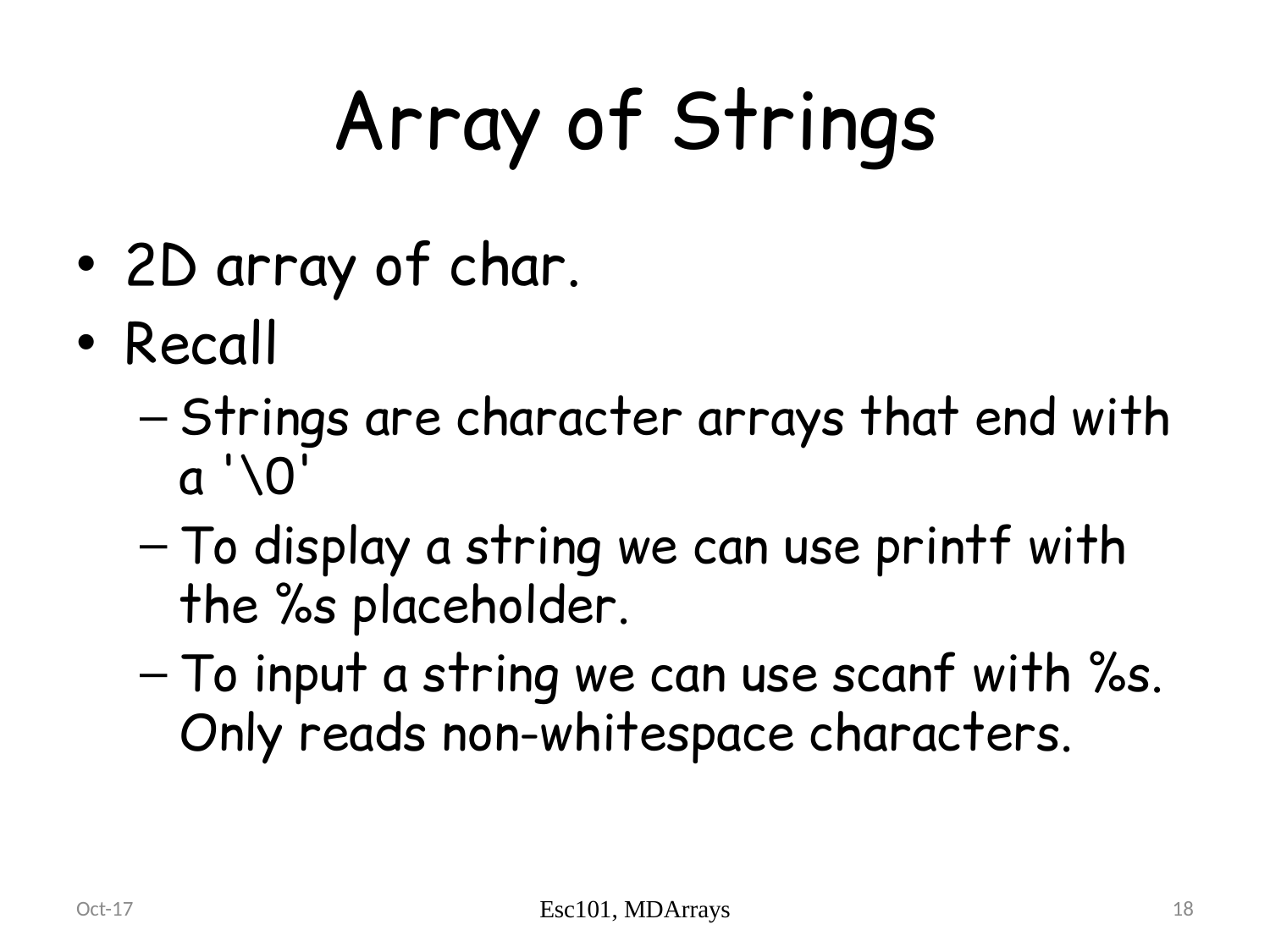

# Array of Strings
2D array of char.
Recall
Strings are character arrays that end with a '\0'
To display a string we can use printf with the %s placeholder.
To input a string we can use scanf with %s. Only reads non-whitespace characters.
Oct-17
18
Esc101, MDArrays